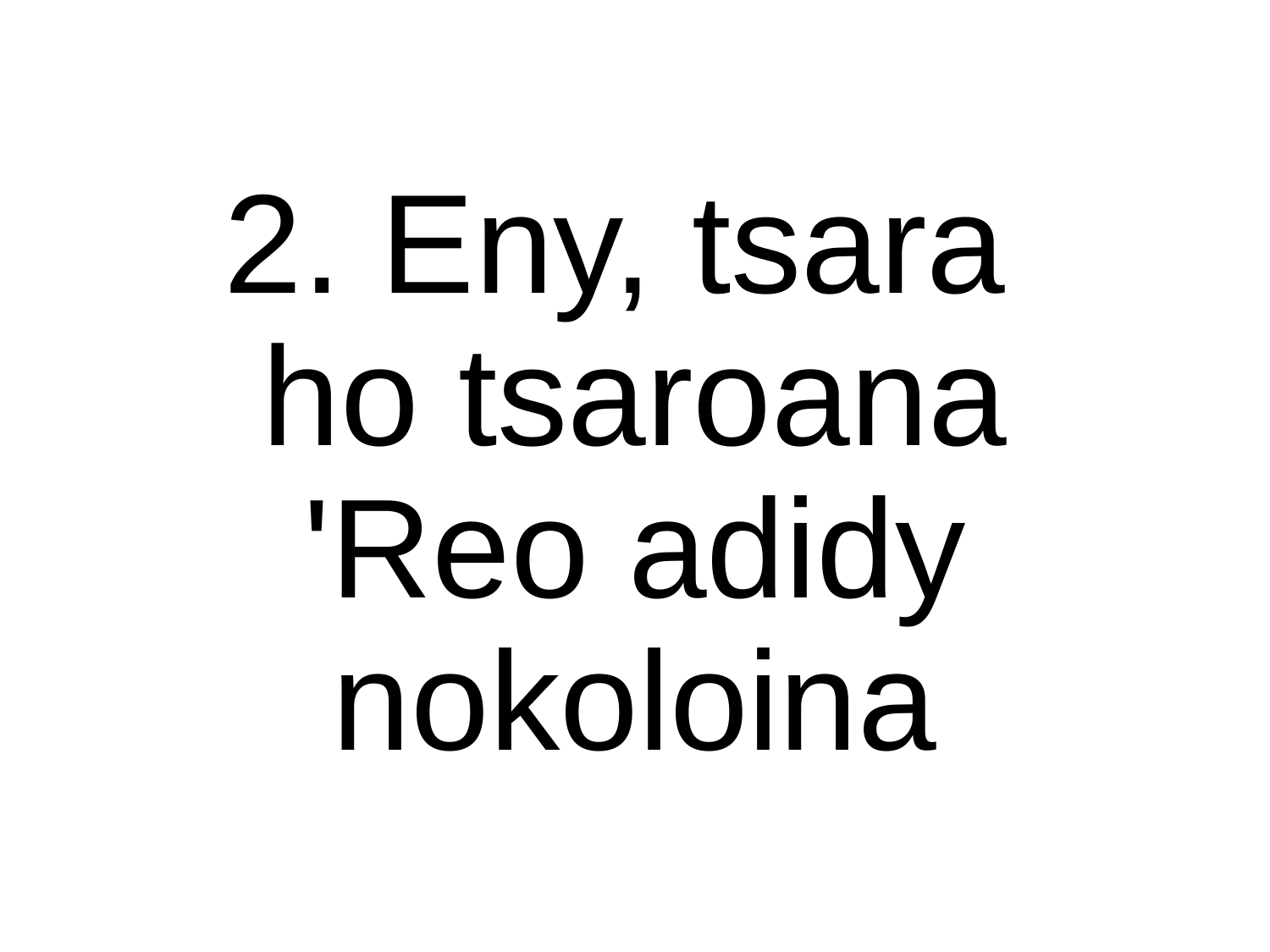

2. Eny, tsara
ho tsaroana
'Reo adidy nokoloina